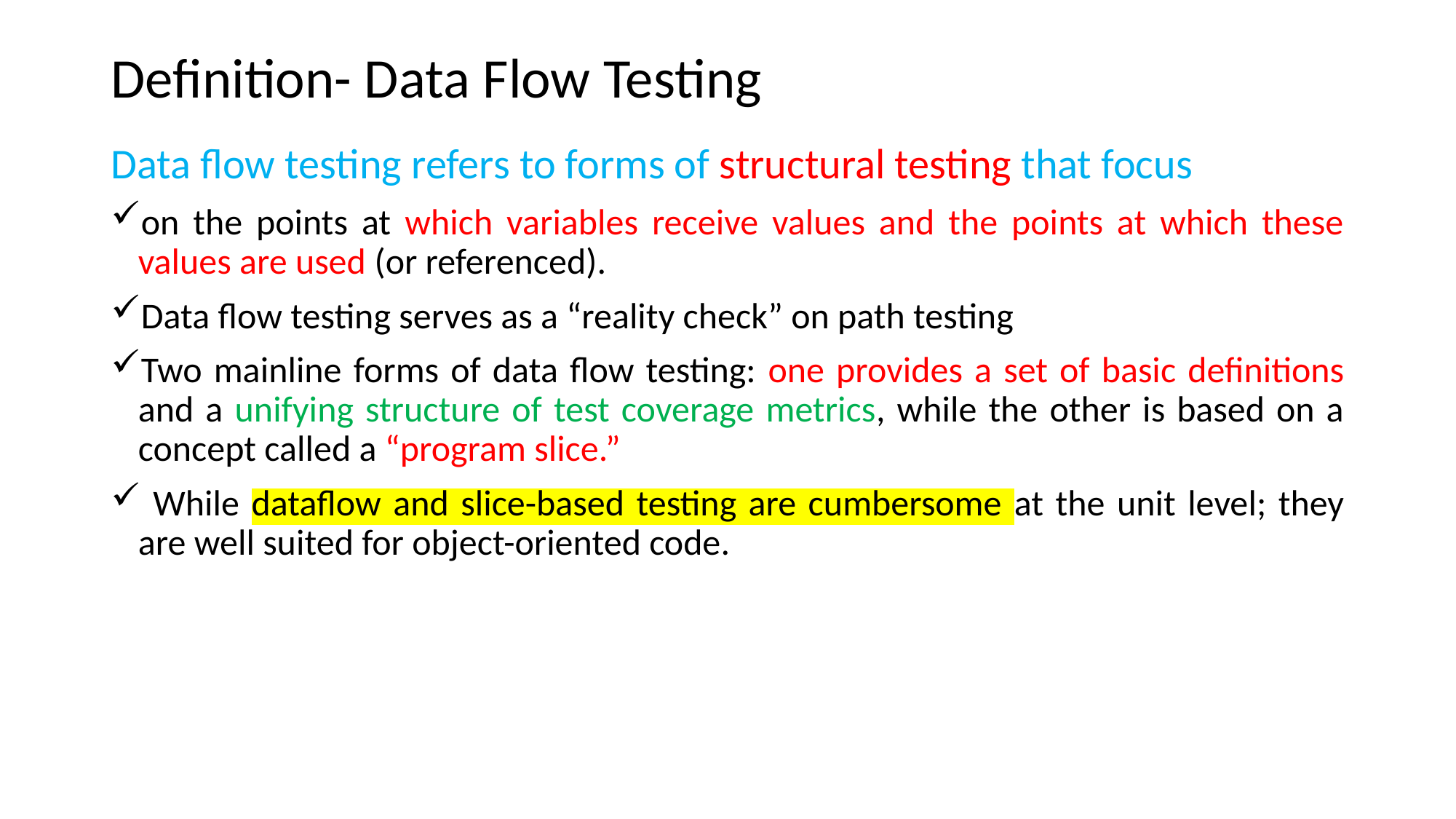

# Definition- Data Flow Testing
Data flow testing refers to forms of structural testing that focus
on the points at which variables receive values and the points at which these values are used (or referenced).
Data flow testing serves as a “reality check” on path testing
Two mainline forms of data flow testing: one provides a set of basic definitions and a unifying structure of test coverage metrics, while the other is based on a concept called a “program slice.”
 While dataflow and slice-based testing are cumbersome at the unit level; they are well suited for object-oriented code.